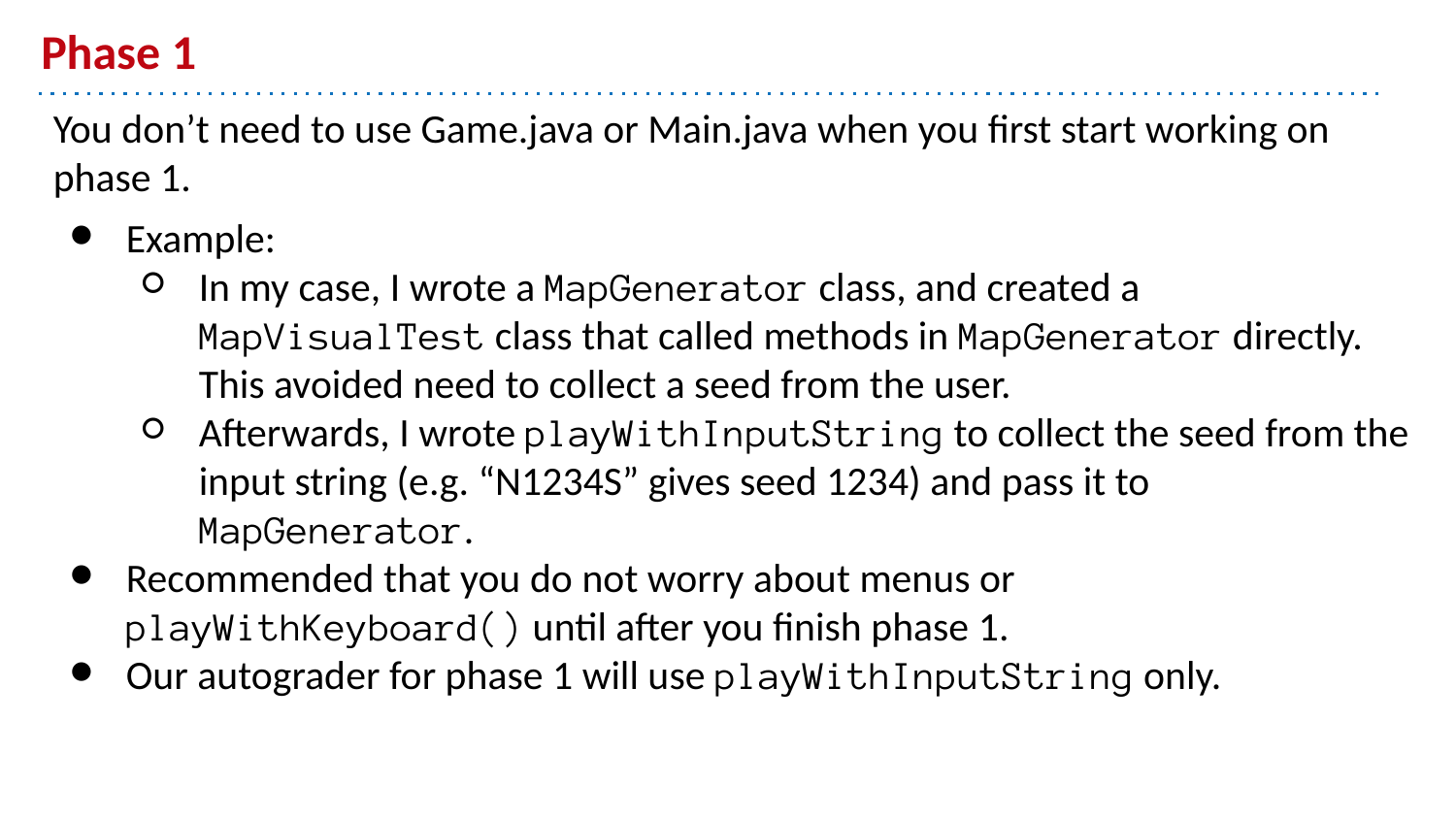

# Phase 1
You don’t need to use Game.java or Main.java when you first start working on phase 1.
Example:
In my case, I wrote a MapGenerator class, and created a MapVisualTest class that called methods in MapGenerator directly. This avoided need to collect a seed from the user.
Afterwards, I wrote playWithInputString to collect the seed from the input string (e.g. “N1234S” gives seed 1234) and pass it to MapGenerator.
Recommended that you do not worry about menus or playWithKeyboard() until after you finish phase 1.
Our autograder for phase 1 will use playWithInputString only.